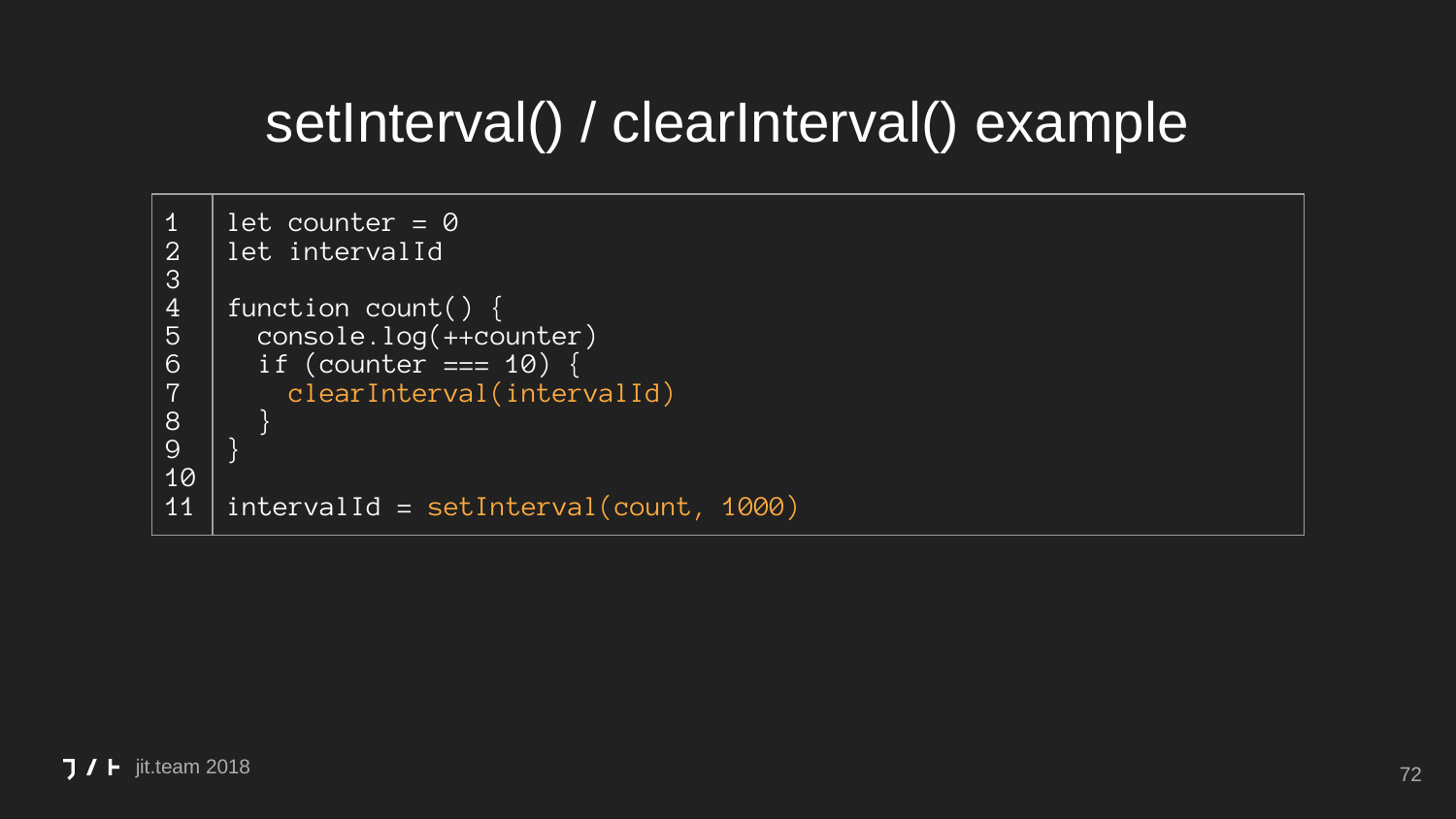

# setInterval() / clearInterval() example
| 1 2 3 4 5 6 7 8 9 10 11 | let counter = 0 let intervalId function count() { console.log(++counter) if (counter === 10) { clearInterval(intervalId) } } intervalId = setInterval(count, 1000) |
| --- | --- |
72